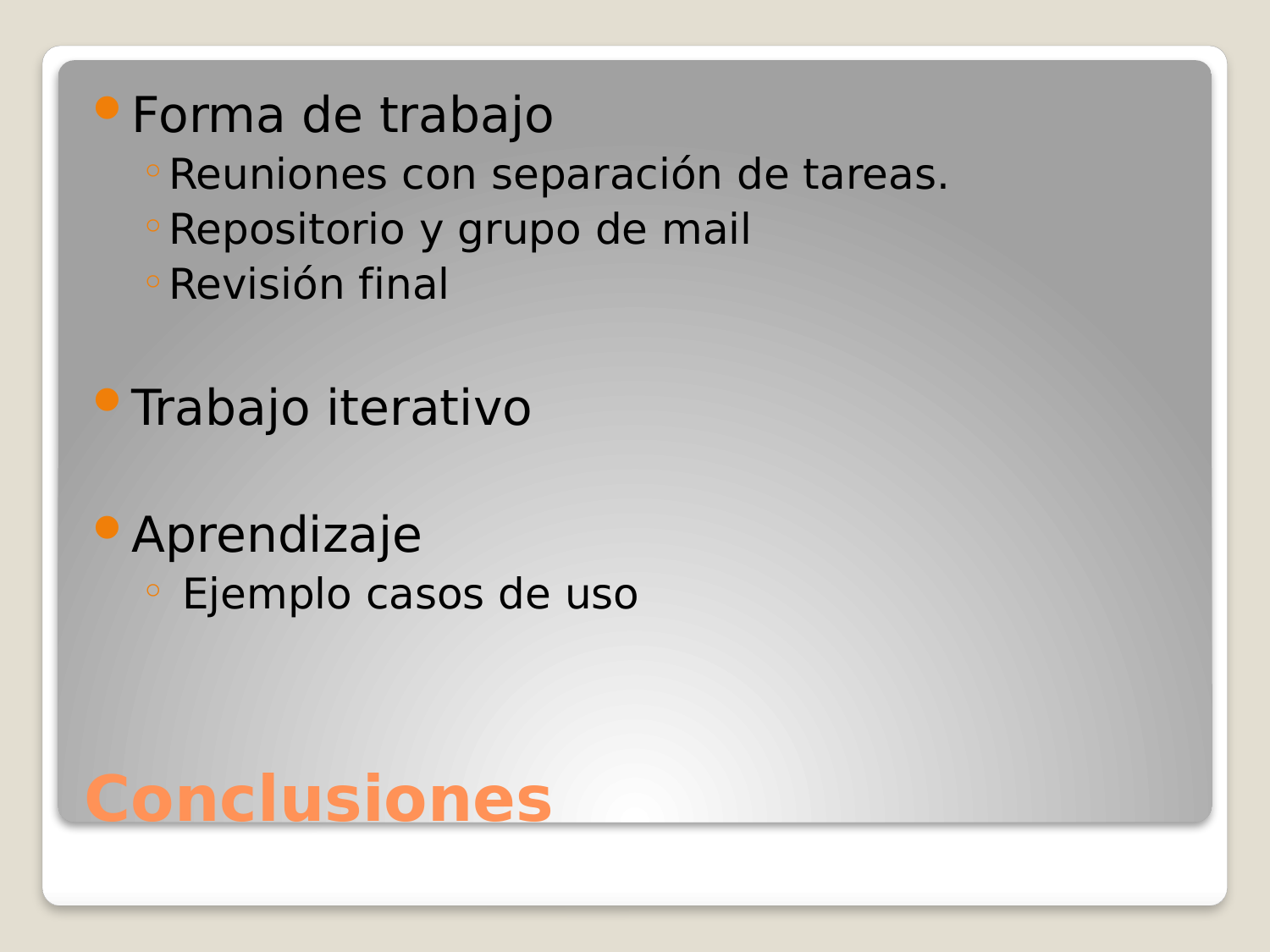

Forma de trabajo
Reuniones con separación de tareas.
Repositorio y grupo de mail
Revisión final

Trabajo iterativo

Aprendizaje
 Ejemplo casos de uso
Conclusiones